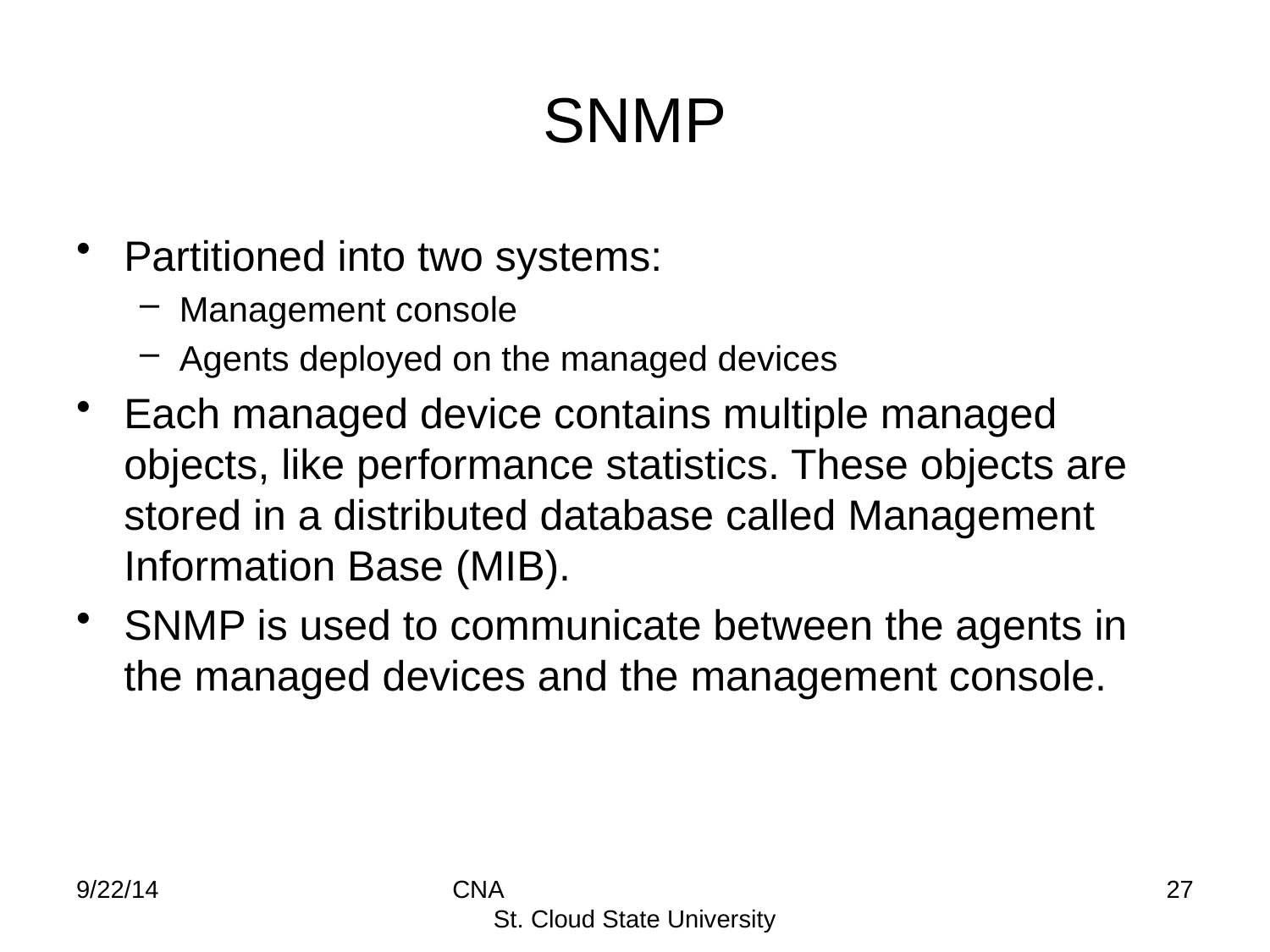

# SNMP
Partitioned into two systems:
Management console
Agents deployed on the managed devices
Each managed device contains multiple managed objects, like performance statistics. These objects are stored in a distributed database called Management Information Base (MIB).
SNMP is used to communicate between the agents in the managed devices and the management console.
9/22/14
CNA                                              St. Cloud State University
27